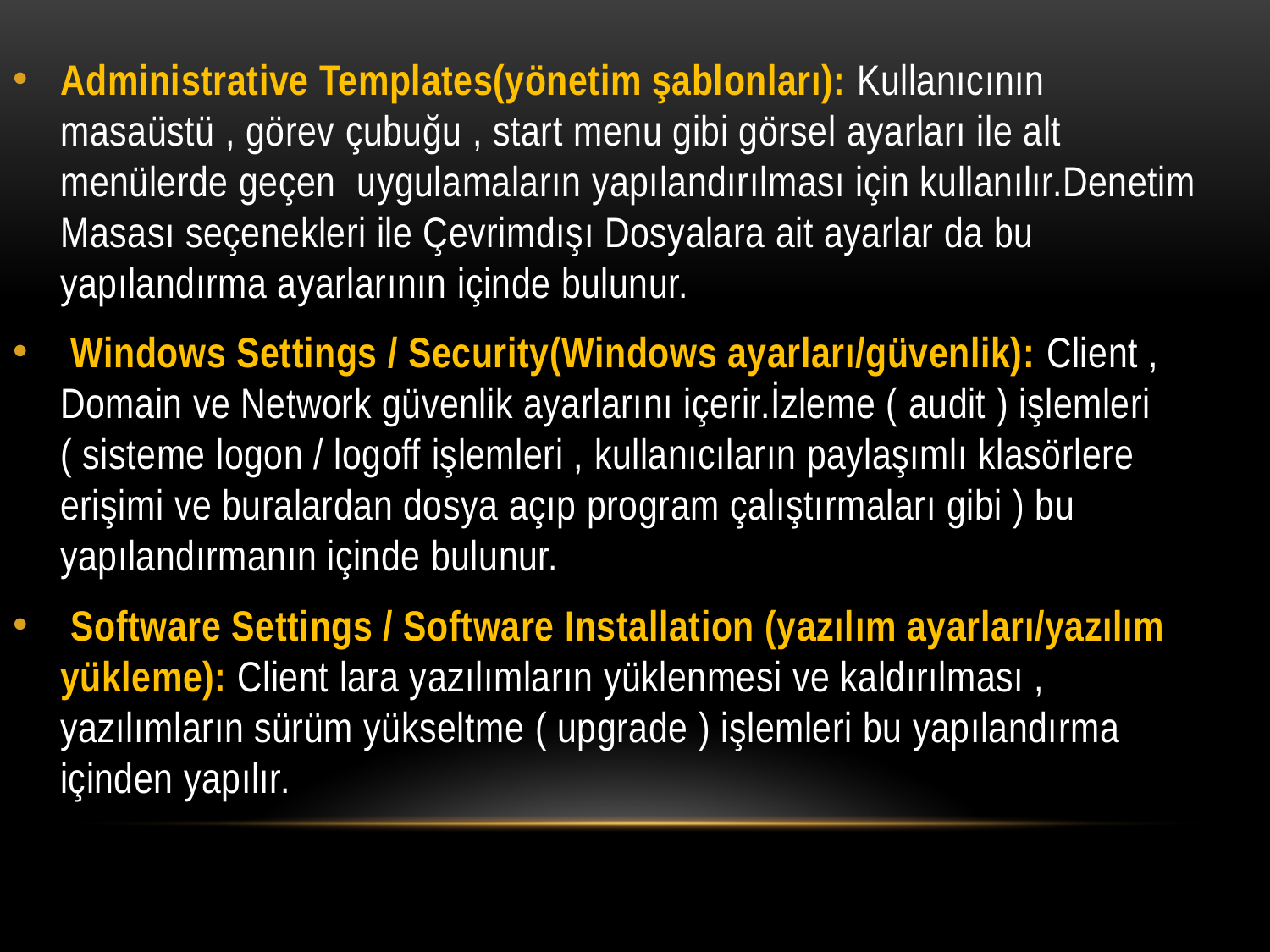

Administrative Templates(yönetim şablonları): Kullanıcının masaüstü , görev çubuğu , start menu gibi görsel ayarları ile alt menülerde geçen  uygulamaların yapılandırılması için kullanılır.Denetim Masası seçenekleri ile Çevrimdışı Dosyalara ait ayarlar da bu yapılandırma ayarlarının içinde bulunur.
 Windows Settings / Security(Windows ayarları/güvenlik): Client , Domain ve Network güvenlik ayarlarını içerir.İzleme ( audit ) işlemleri ( sisteme logon / logoff işlemleri , kullanıcıların paylaşımlı klasörlere erişimi ve buralardan dosya açıp program çalıştırmaları gibi ) bu yapılandırmanın içinde bulunur.
 Software Settings / Software Installation (yazılım ayarları/yazılım yükleme): Client lara yazılımların yüklenmesi ve kaldırılması , yazılımların sürüm yükseltme ( upgrade ) işlemleri bu yapılandırma içinden yapılır.